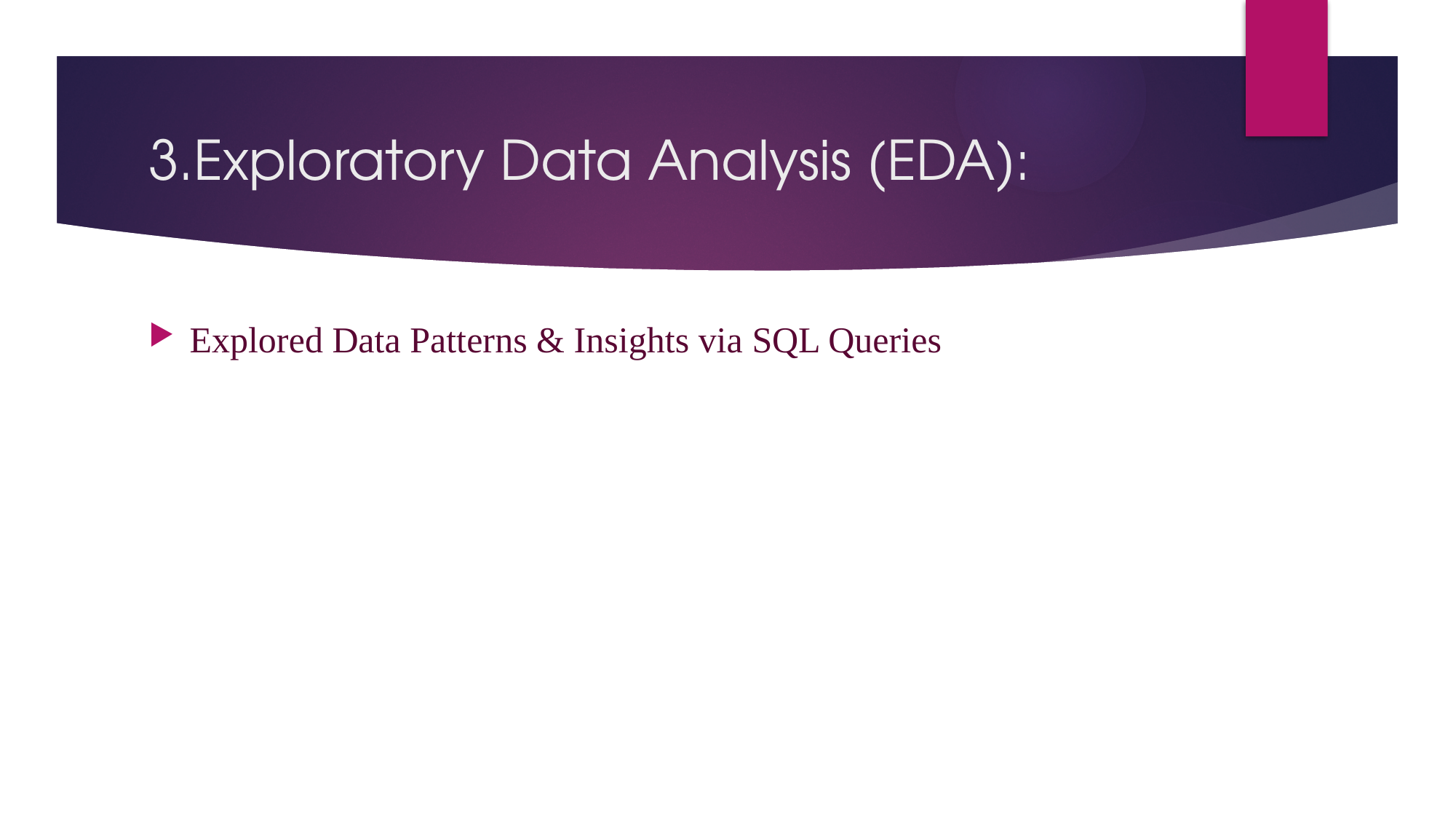

# 3.Exploratory Data Analysis (EDA):
Explored Data Patterns & Insights via SQL Queries